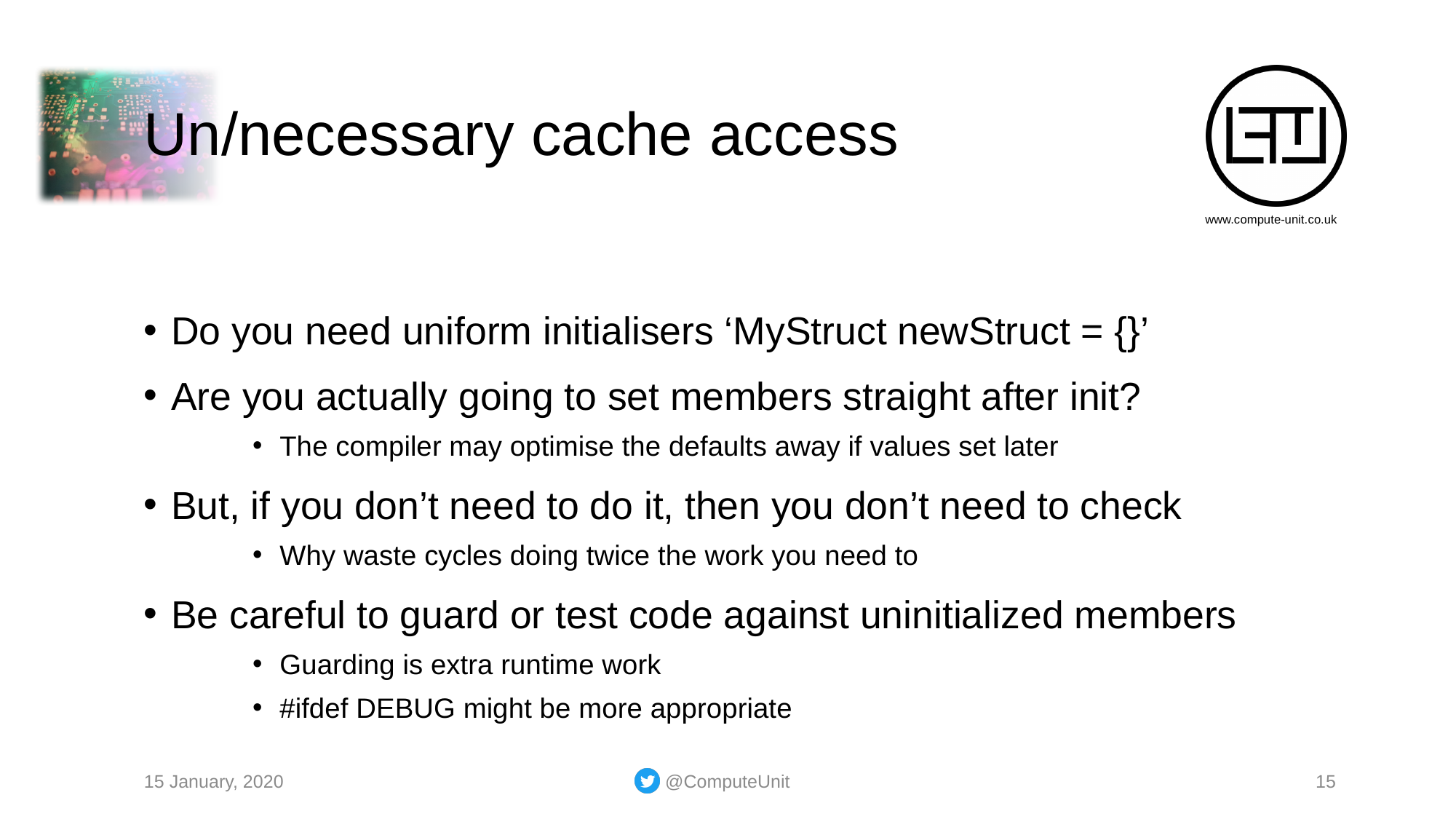

# Un/necessary cache access
Do you need uniform initialisers ‘MyStruct newStruct = {}’
Are you actually going to set members straight after init?
The compiler may optimise the defaults away if values set later
But, if you don’t need to do it, then you don’t need to check
Why waste cycles doing twice the work you need to
Be careful to guard or test code against uninitialized members
Guarding is extra runtime work
#ifdef DEBUG might be more appropriate

15 January, 2020
@ComputeUnit
15